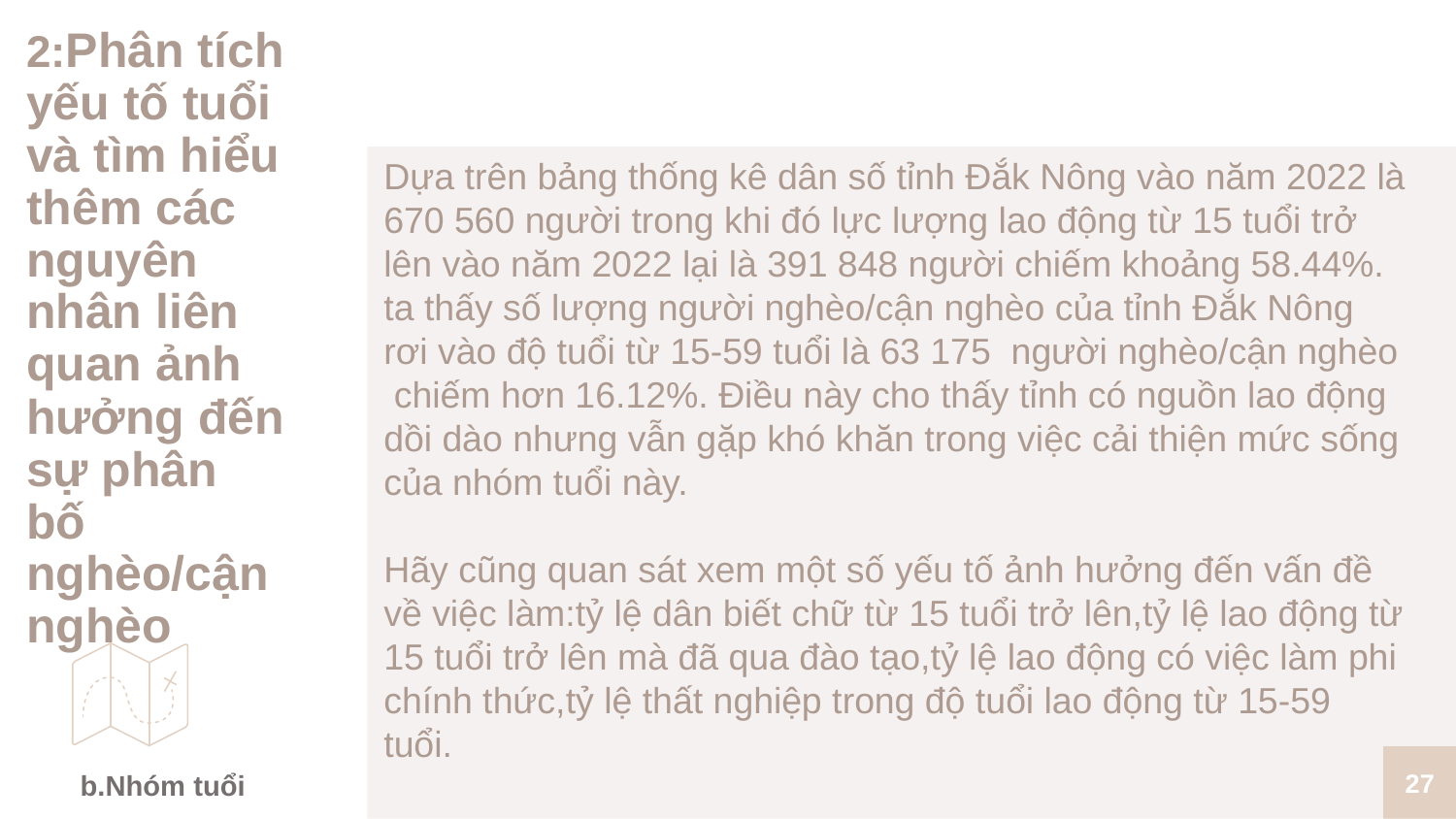

# 2:Phân tích yếu tố tuổi và tìm hiểu thêm các nguyên nhân liên quan ảnh hưởng đến sự phân bố nghèo/cận nghèo
Dựa trên bảng thống kê dân số tỉnh Đắk Nông vào năm 2022 là 670 560 người trong khi đó lực lượng lao động từ 15 tuổi trở lên vào năm 2022 lại là 391 848 người chiếm khoảng 58.44%. ta thấy số lượng người nghèo/cận nghèo của tỉnh Đắk Nông rơi vào độ tuổi từ 15-59 tuổi là 63 175  người nghèo/cận nghèo  chiếm hơn 16.12%. Điều này cho thấy tỉnh có nguồn lao động dồi dào nhưng vẫn gặp khó khăn trong việc cải thiện mức sống của nhóm tuổi này.

Hãy cũng quan sát xem một số yếu tố ảnh hưởng đến vấn đề về việc làm:tỷ lệ dân biết chữ từ 15 tuổi trở lên,tỷ lệ lao động từ 15 tuổi trở lên mà đã qua đào tạo,tỷ lệ lao động có việc làm phi chính thức,tỷ lệ thất nghiệp trong độ tuổi lao động từ 15-59 tuổi.

27
b.Nhóm tuổi